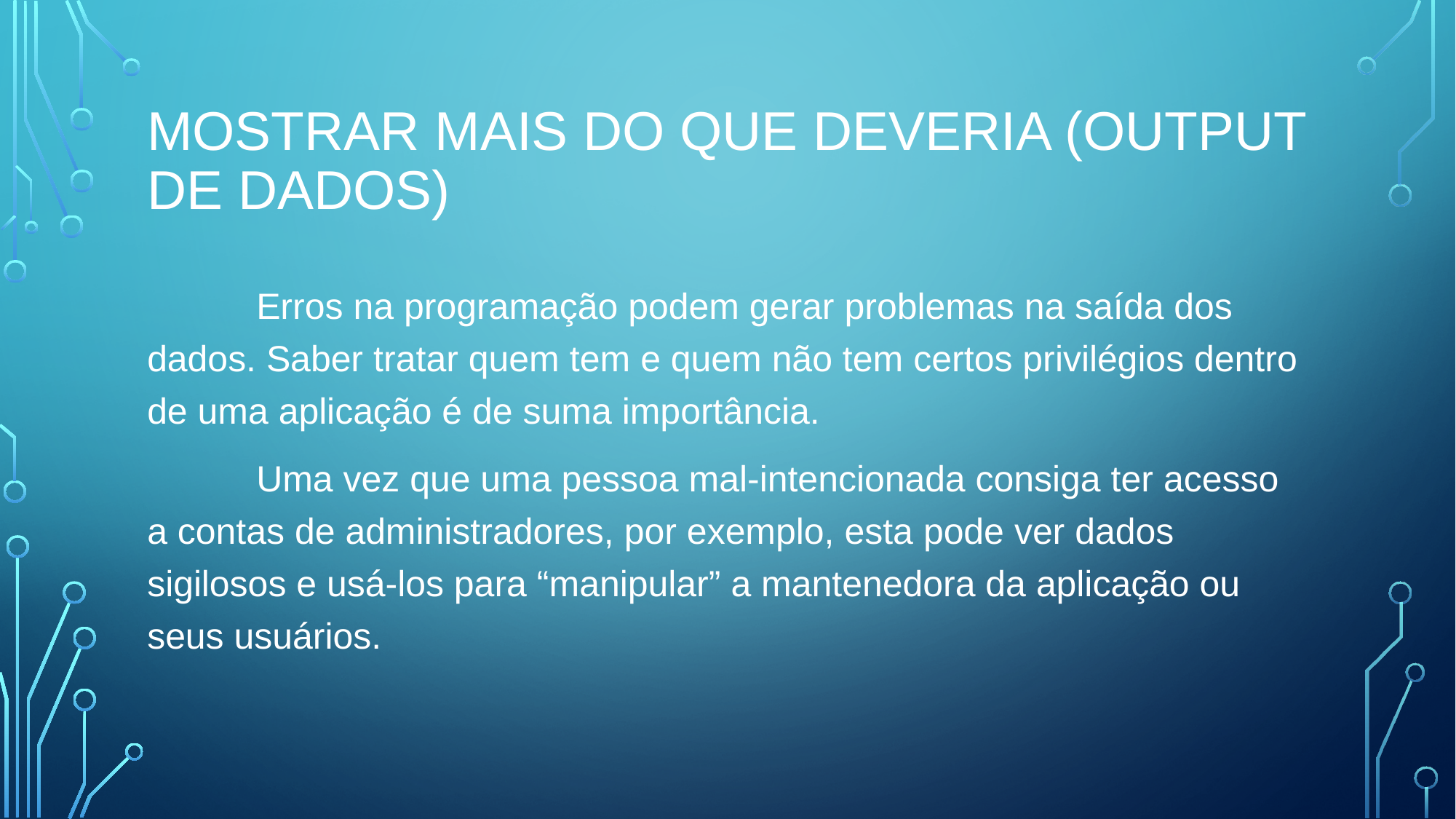

# Mostrar mais do que deveria (OUTput de dados)
	Erros na programação podem gerar problemas na saída dos dados. Saber tratar quem tem e quem não tem certos privilégios dentro de uma aplicação é de suma importância.
	Uma vez que uma pessoa mal-intencionada consiga ter acesso a contas de administradores, por exemplo, esta pode ver dados sigilosos e usá-los para “manipular” a mantenedora da aplicação ou seus usuários.